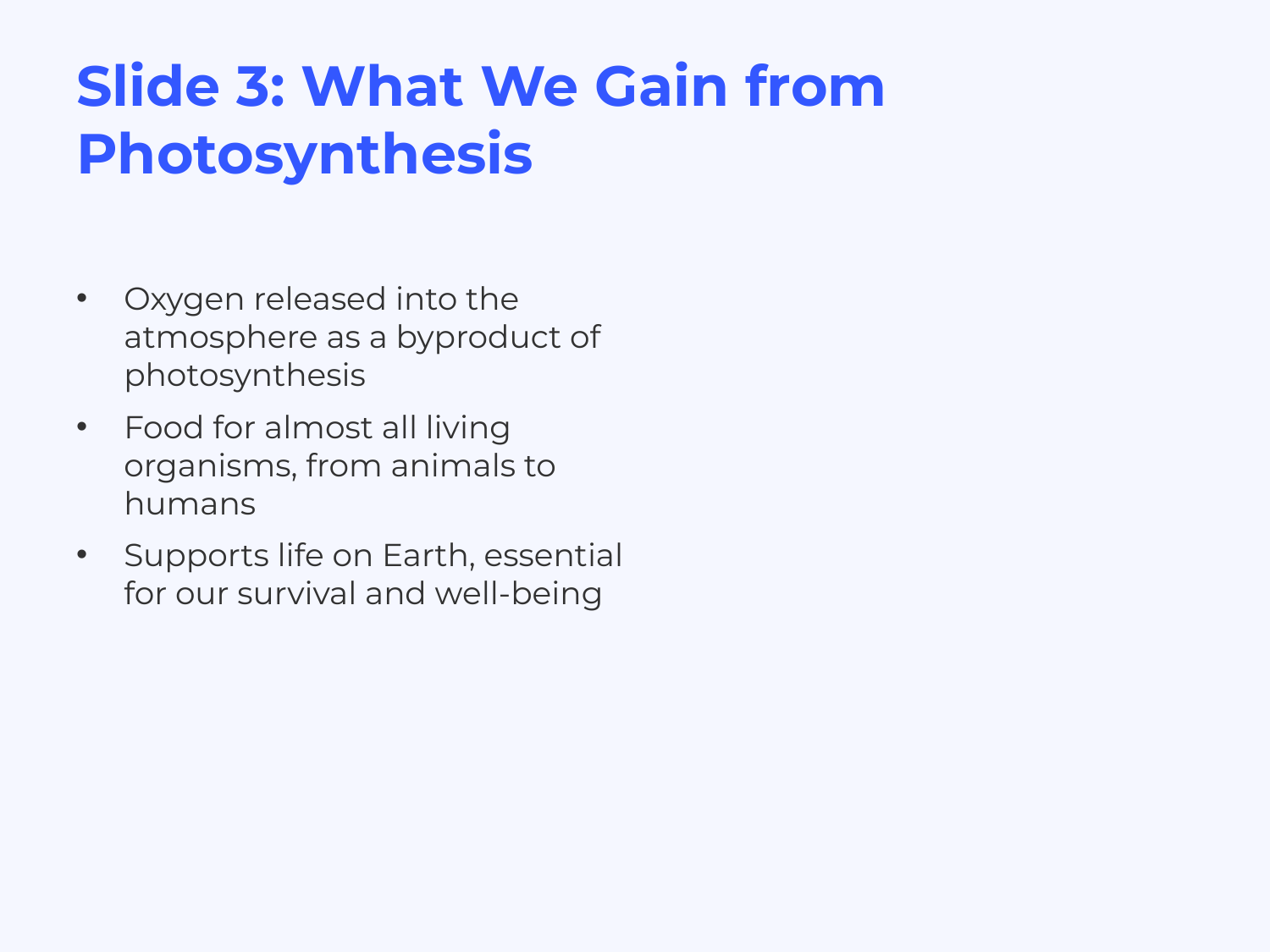

# Slide 3: What We Gain from Photosynthesis

Oxygen released into the atmosphere as a byproduct of photosynthesis
Food for almost all living organisms, from animals to humans
Supports life on Earth, essential for our survival and well-being